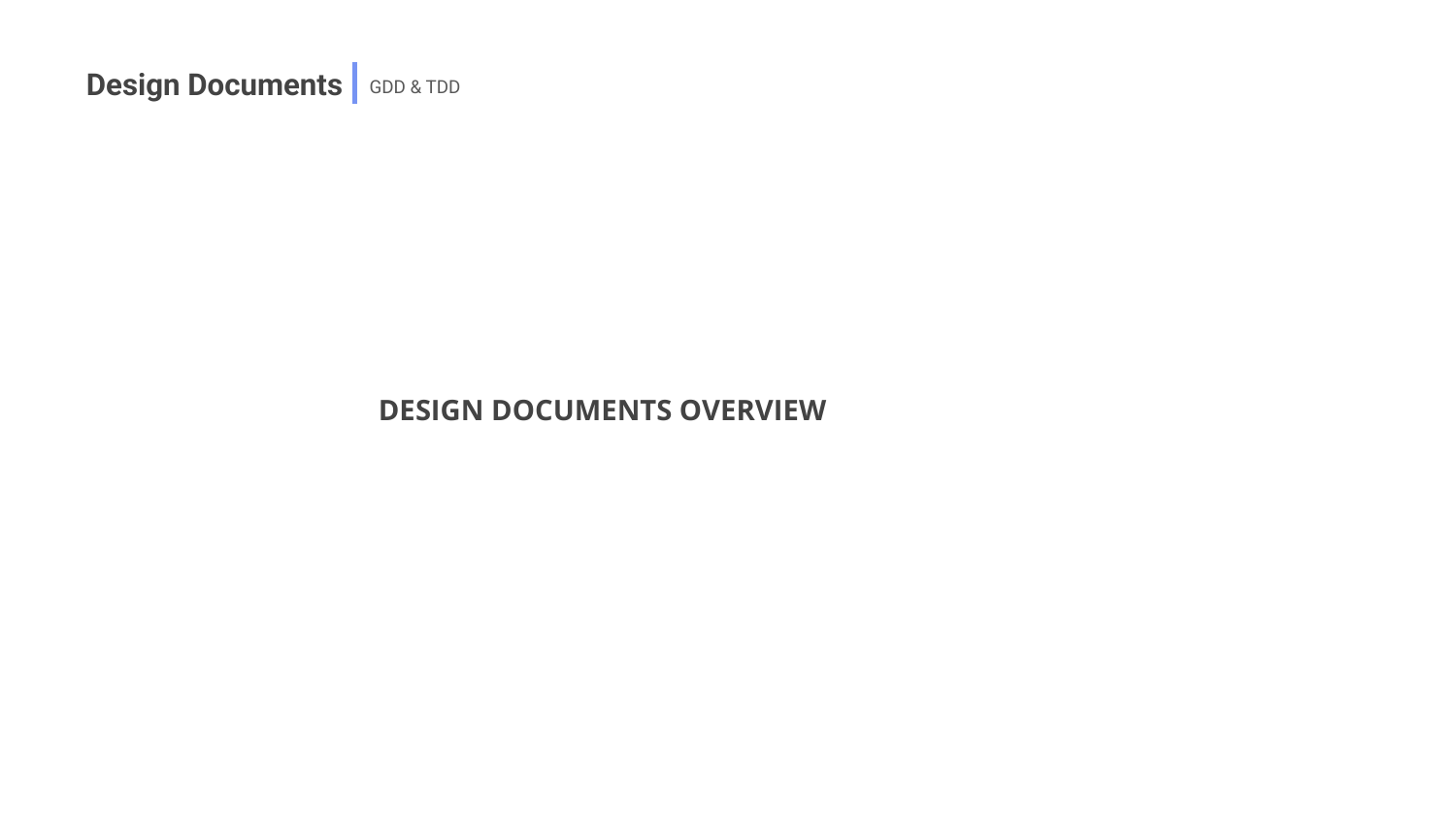

Design Documents

GDD & TDD
DESIGN DOCUMENTS OVERVIEW